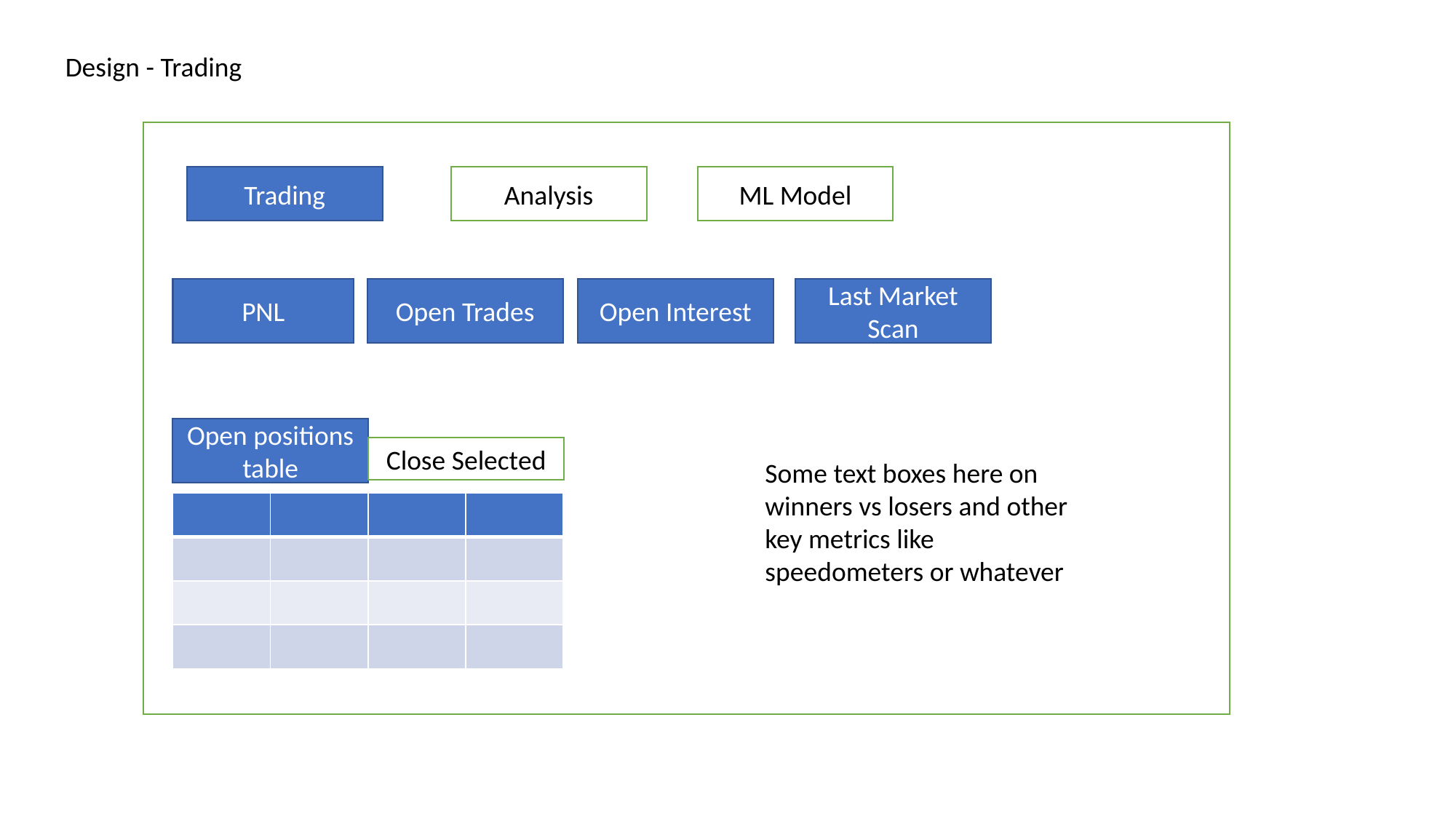

Design - Trading

ML Model
Trading
Analysis
Open Trades
Last Market Scan
PNL
Open Interest
Open positions table
Close Selected
Some text boxes here on winners vs losers and other key metrics like speedometers or whatever
|  |  |  |  |
| --- | --- | --- | --- |
|  |  |  |  |
|  |  |  |  |
|  |  |  |  |